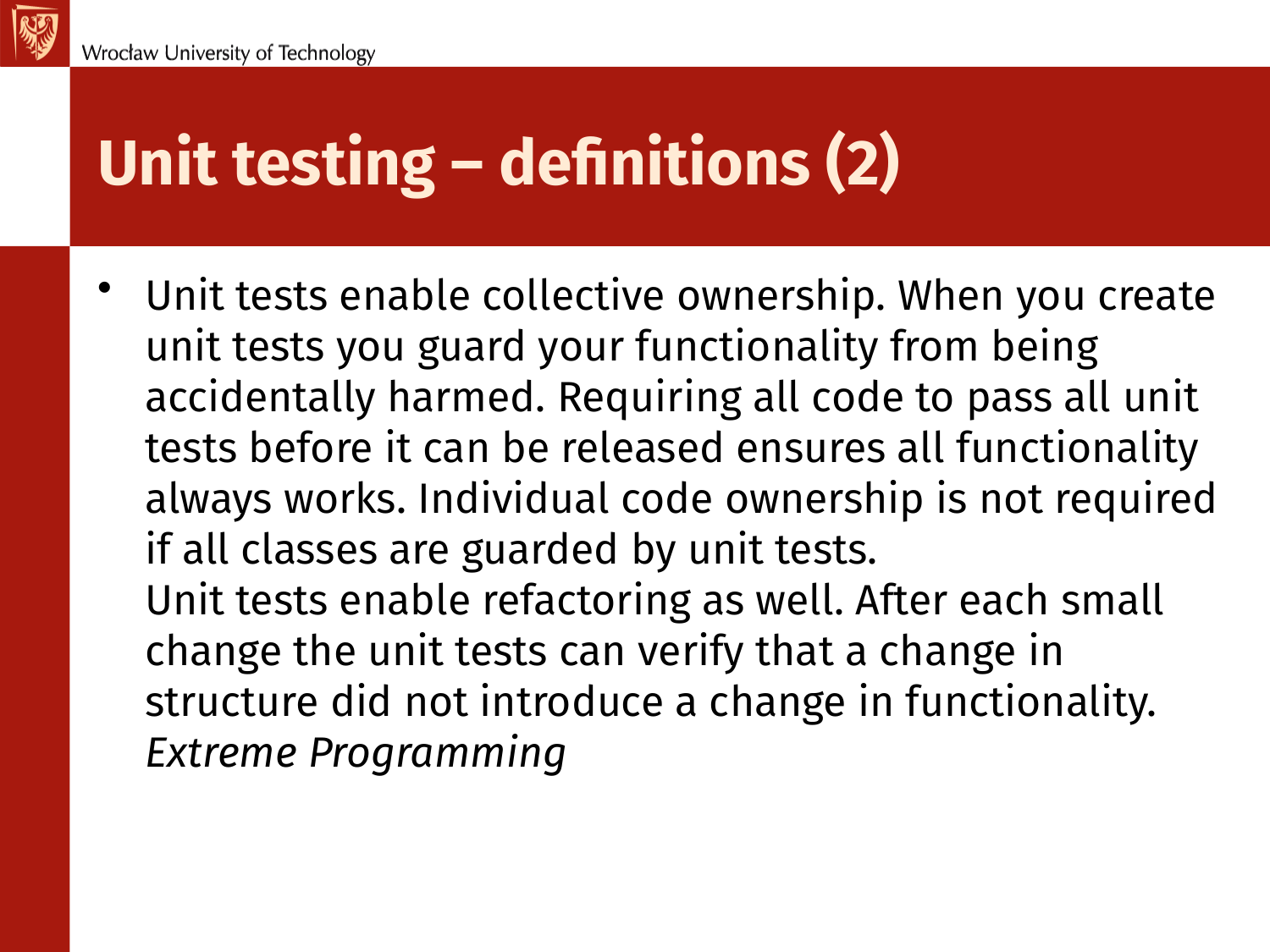

# Unit testing – definitions (2)
Unit tests enable collective ownership. When you create unit tests you guard your functionality from being accidentally harmed. Requiring all code to pass all unit tests before it can be released ensures all functionality always works. Individual code ownership is not required if all classes are guarded by unit tests.
Unit tests enable refactoring as well. After each small change the unit tests can verify that a change in structure did not introduce a change in functionality.
Extreme Programming